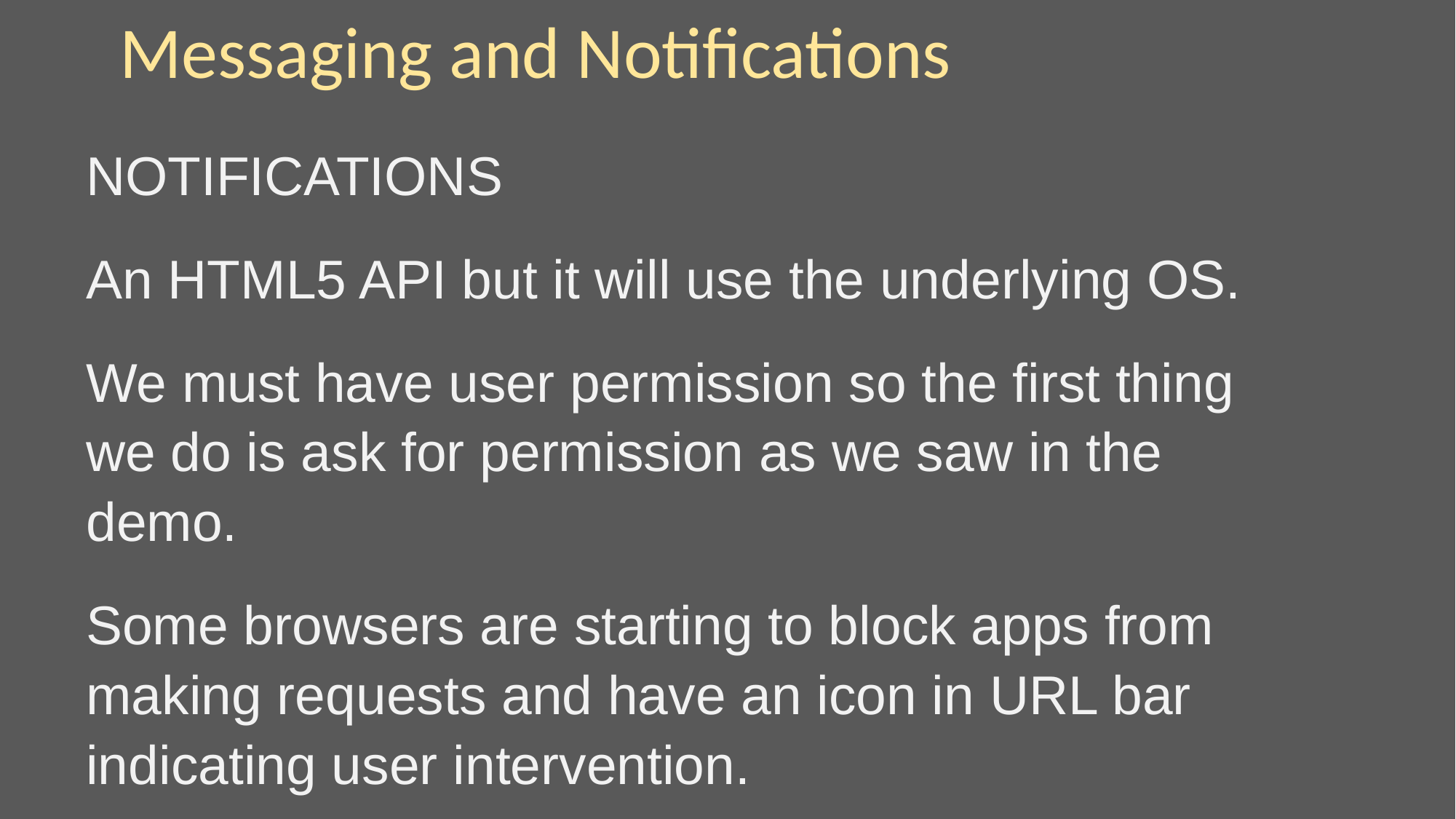

# Messaging and Notifications
NOTIFICATIONS
An HTML5 API but it will use the underlying OS.
We must have user permission so the first thing we do is ask for permission as we saw in the demo.
Some browsers are starting to block apps from making requests and have an icon in URL bar indicating user intervention.